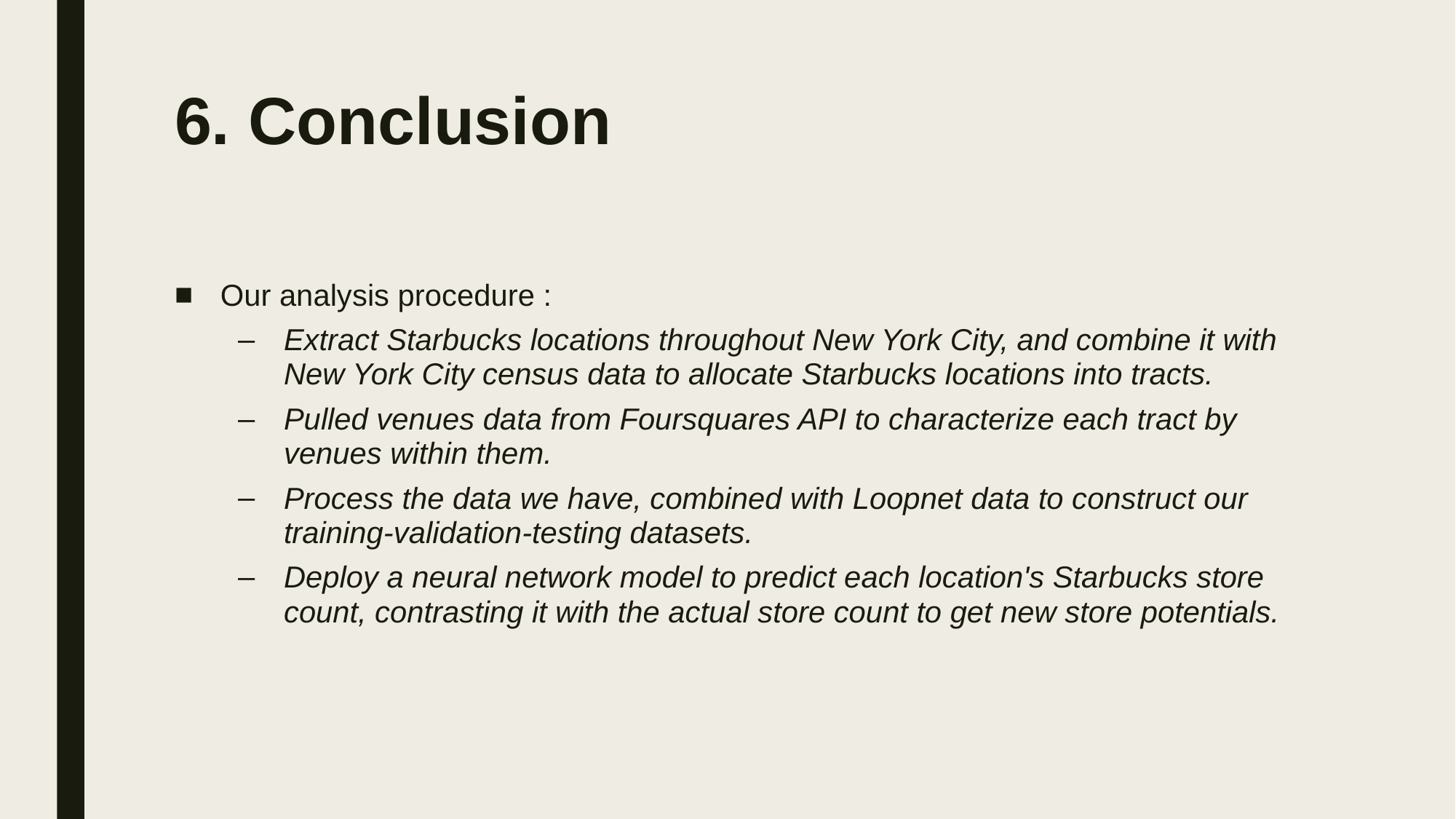

# 6. Conclusion
Our analysis procedure :
Extract Starbucks locations throughout New York City, and combine it with New York City census data to allocate Starbucks locations into tracts.
Pulled venues data from Foursquares API to characterize each tract by venues within them.
Process the data we have, combined with Loopnet data to construct our training-validation-testing datasets.
Deploy a neural network model to predict each location's Starbucks store count, contrasting it with the actual store count to get new store potentials.